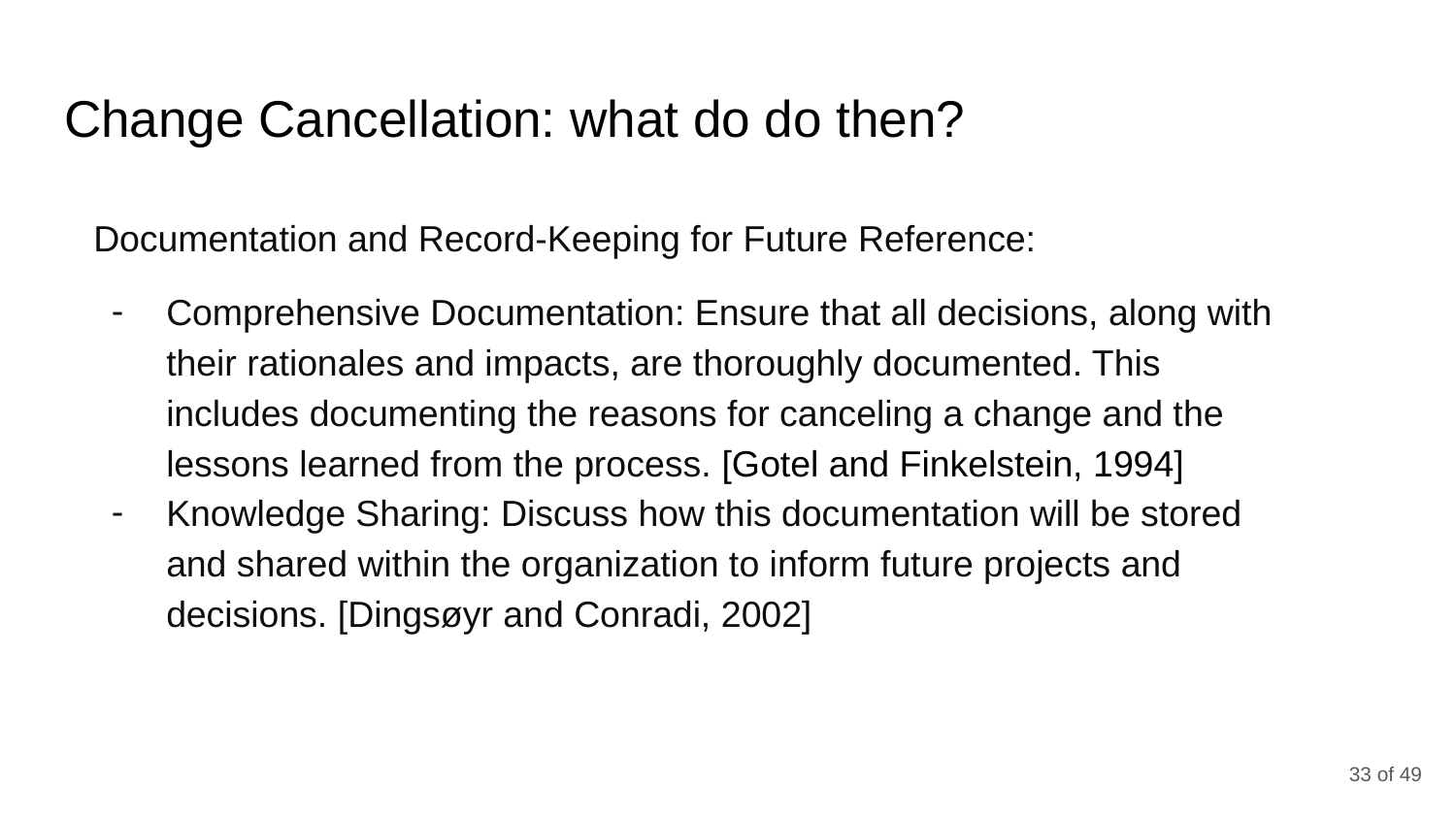

# Change Cancellation: what do do then?
Documentation and Record-Keeping for Future Reference:
Comprehensive Documentation: Ensure that all decisions, along with their rationales and impacts, are thoroughly documented. This includes documenting the reasons for canceling a change and the lessons learned from the process. [Gotel and Finkelstein, 1994]
Knowledge Sharing: Discuss how this documentation will be stored and shared within the organization to inform future projects and decisions. [Dingsøyr and Conradi, 2002]

33 of 49